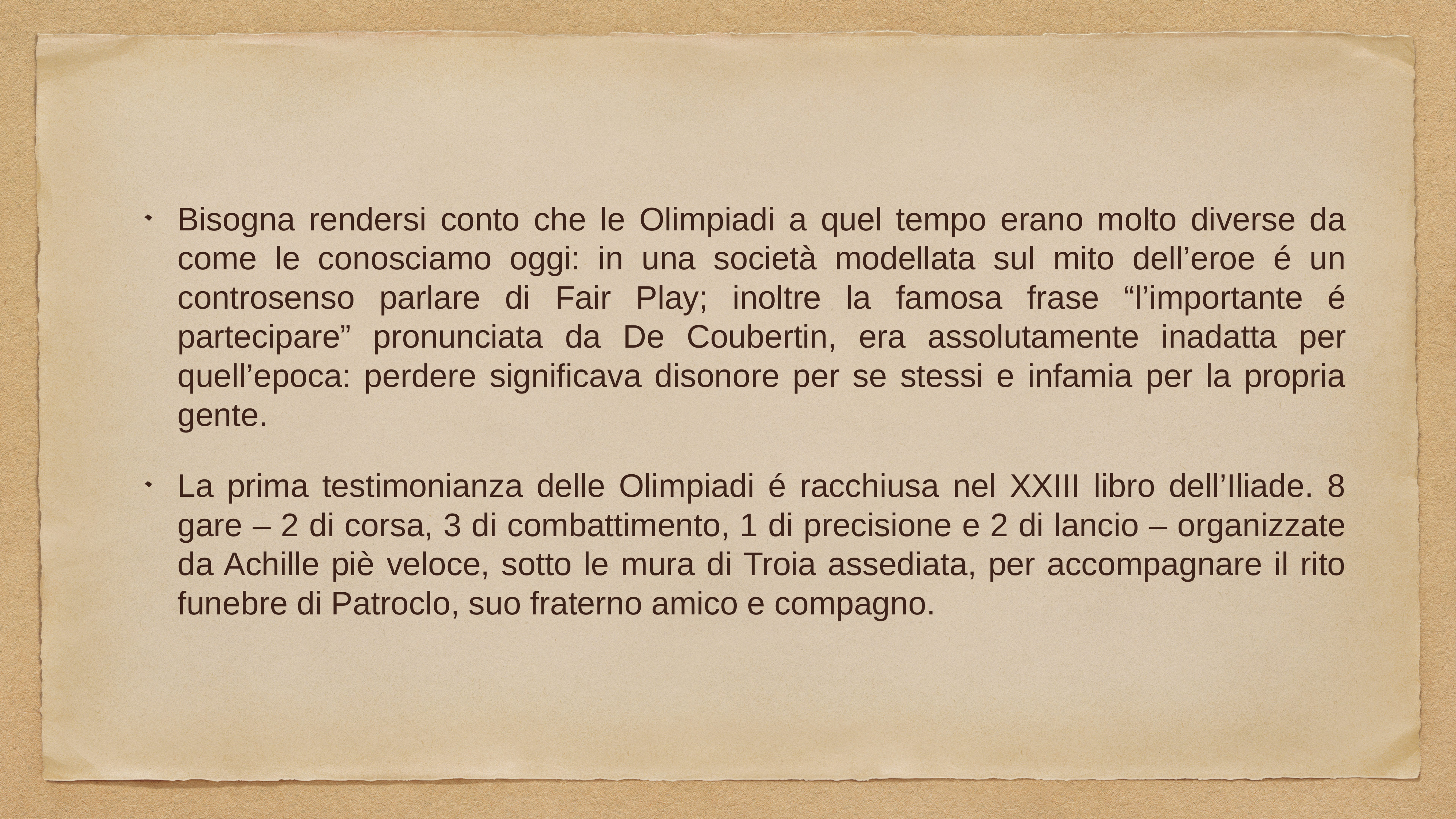

Bisogna rendersi conto che le Olimpiadi a quel tempo erano molto diverse da come le conosciamo oggi: in una società modellata sul mito dell’eroe é un controsenso parlare di Fair Play; inoltre la famosa frase “l’importante é partecipare” pronunciata da De Coubertin, era assolutamente inadatta per quell’epoca: perdere significava disonore per se stessi e infamia per la propria gente.
La prima testimonianza delle Olimpiadi é racchiusa nel XXIII libro dell’Iliade. 8 gare – 2 di corsa, 3 di combattimento, 1 di precisione e 2 di lancio – organizzate da Achille piè veloce, sotto le mura di Troia assediata, per accompagnare il rito funebre di Patroclo, suo fraterno amico e compagno.